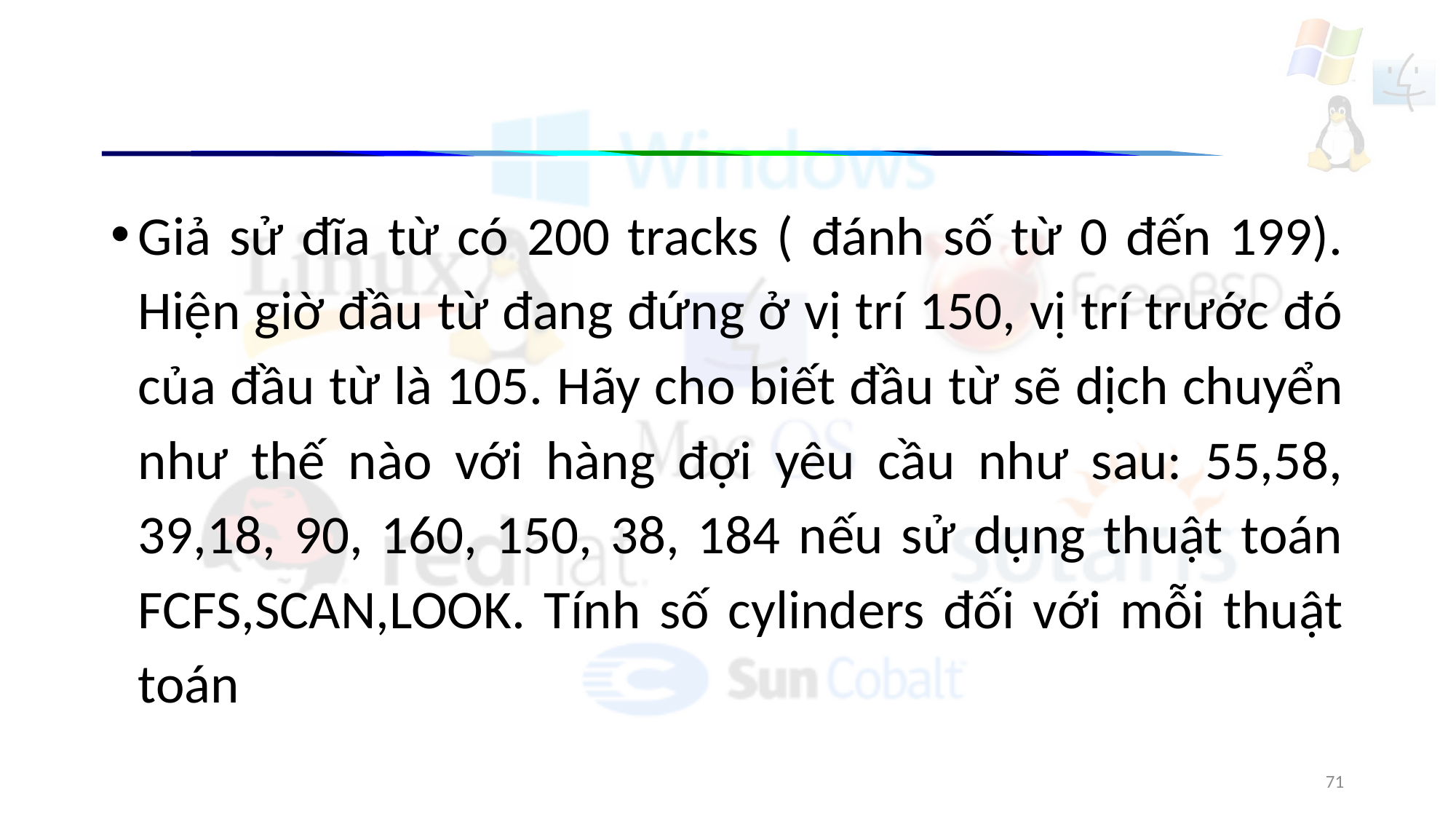

#
Giả sử đĩa từ có 200 tracks ( đánh số từ 0 đến 199). Hiện giờ đầu từ đang đứng ở vị trí 150, vị trí trước đó của đầu từ là 105. Hãy cho biết đầu từ sẽ dịch chuyển như thế nào với hàng đợi yêu cầu như sau: 55,58, 39,18, 90, 160, 150, 38, 184 nếu sử dụng thuật toán FCFS,SCAN,LOOK. Tính số cylinders đối với mỗi thuật toán
71